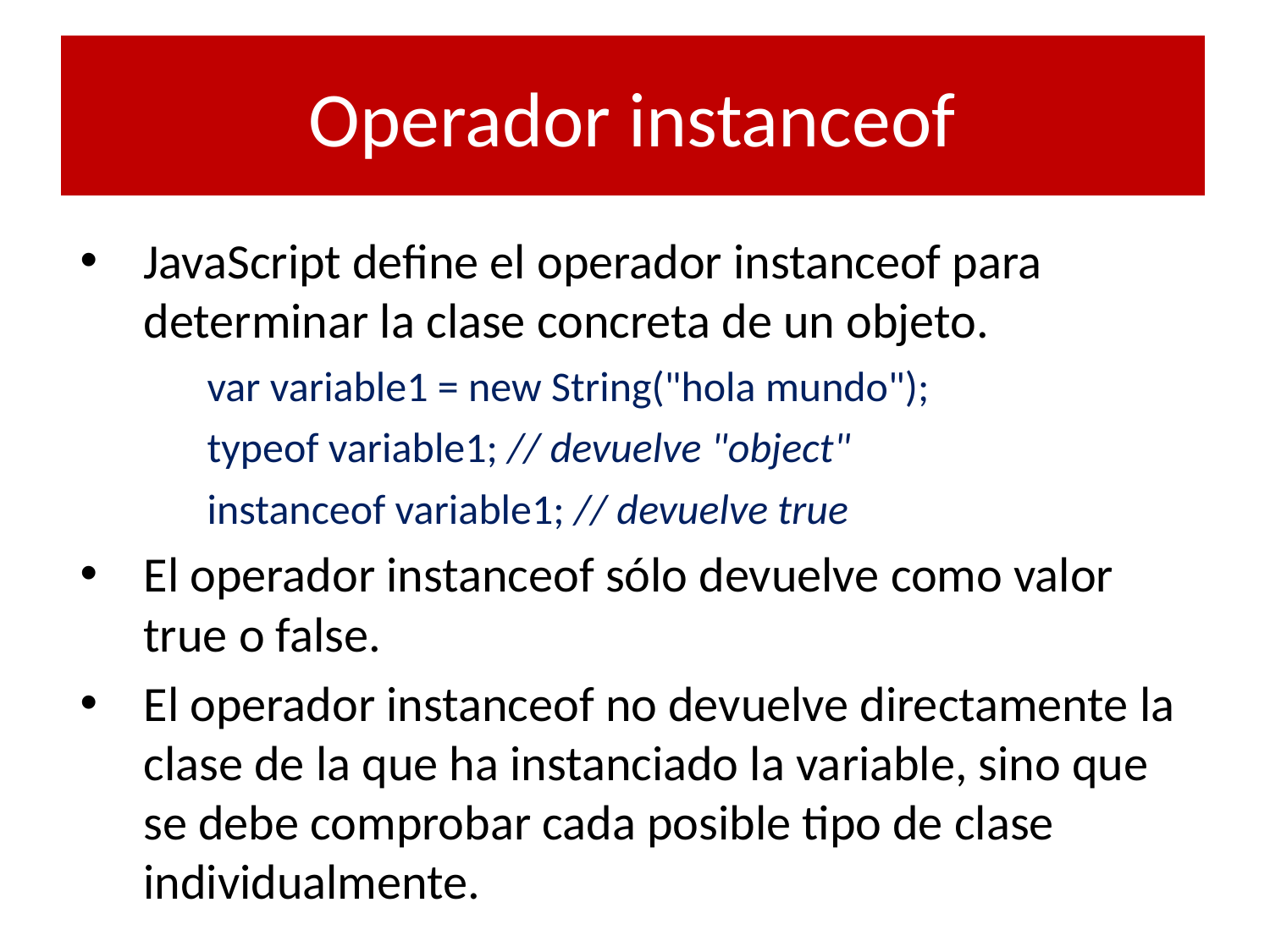

# Operador instanceof
JavaScript define el operador instanceof para determinar la clase concreta de un objeto.
var variable1 = new String("hola mundo");
typeof variable1; // devuelve "object"
instanceof variable1; // devuelve true
El operador instanceof sólo devuelve como valor true o false.
El operador instanceof no devuelve directamente la clase de la que ha instanciado la variable, sino que se debe comprobar cada posible tipo de clase individualmente.